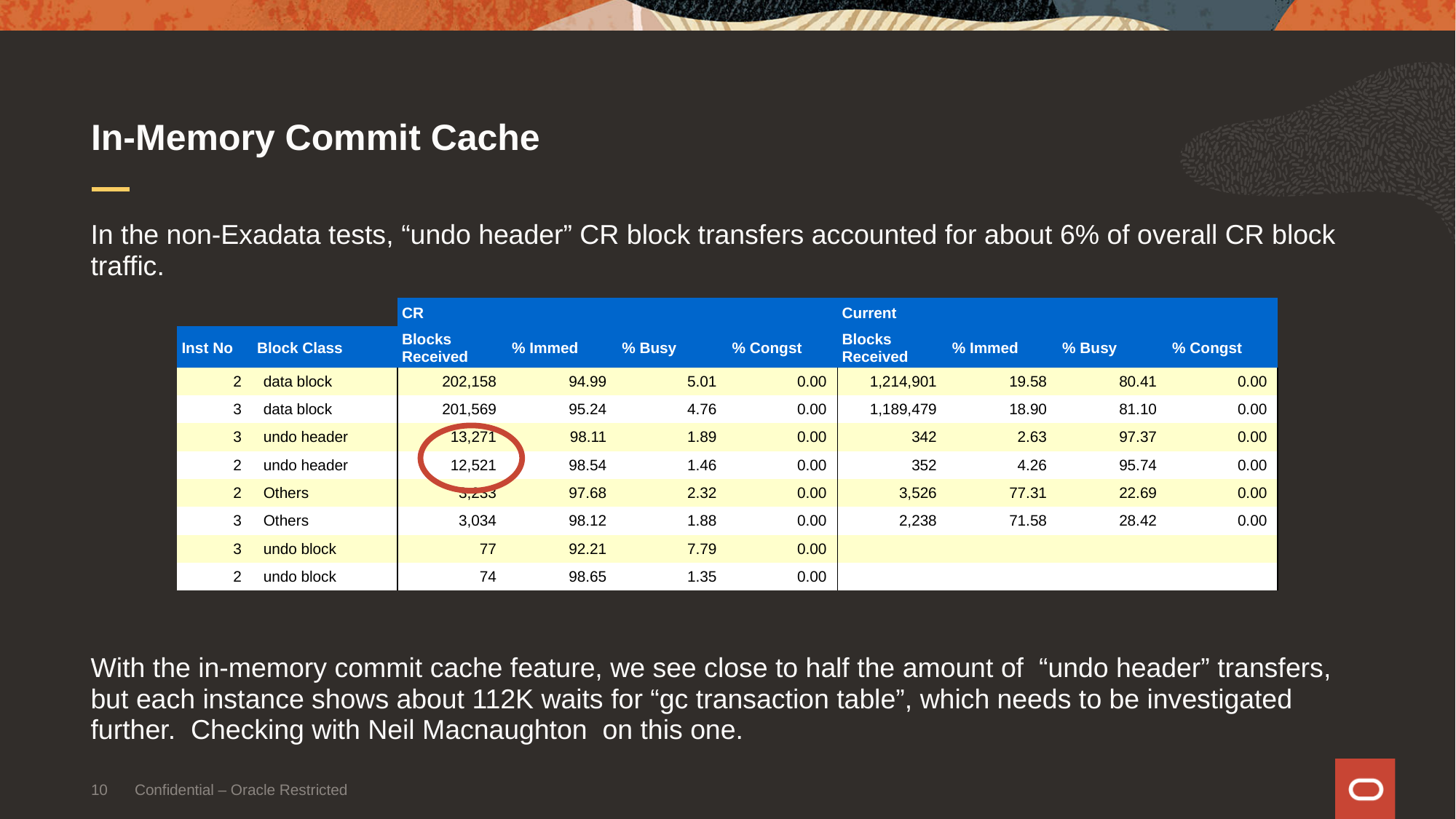

# In-Memory Commit Cache
In the non-Exadata tests, “undo header” CR block transfers accounted for about 6% of overall CR block traffic.

With the in-memory commit cache feature, we see close to half the amount of  “undo header” transfers, but each instance shows about 112K waits for “gc transaction table”, which needs to be investigated further.  Checking with Neil Macnaughton  on this one.

|  |  | CR |  |  |  | Current |  |  |  |
| --- | --- | --- | --- | --- | --- | --- | --- | --- | --- |
| Inst No | Block Class | Blocks Received | % Immed | % Busy | % Congst | Blocks Received | % Immed | % Busy | % Congst |
| 2 | data block | 202,158 | 94.99 | 5.01 | 0.00 | 1,214,901 | 19.58 | 80.41 | 0.00 |
| 3 | data block | 201,569 | 95.24 | 4.76 | 0.00 | 1,189,479 | 18.90 | 81.10 | 0.00 |
| 3 | undo header | 13,271 | 98.11 | 1.89 | 0.00 | 342 | 2.63 | 97.37 | 0.00 |
| 2 | undo header | 12,521 | 98.54 | 1.46 | 0.00 | 352 | 4.26 | 95.74 | 0.00 |
| 2 | Others | 3,233 | 97.68 | 2.32 | 0.00 | 3,526 | 77.31 | 22.69 | 0.00 |
| 3 | Others | 3,034 | 98.12 | 1.88 | 0.00 | 2,238 | 71.58 | 28.42 | 0.00 |
| 3 | undo block | 77 | 92.21 | 7.79 | 0.00 |  |  |  |  |
| 2 | undo block | 74 | 98.65 | 1.35 | 0.00 |  |  |  |  |

10
Confidential – Oracle Restricted